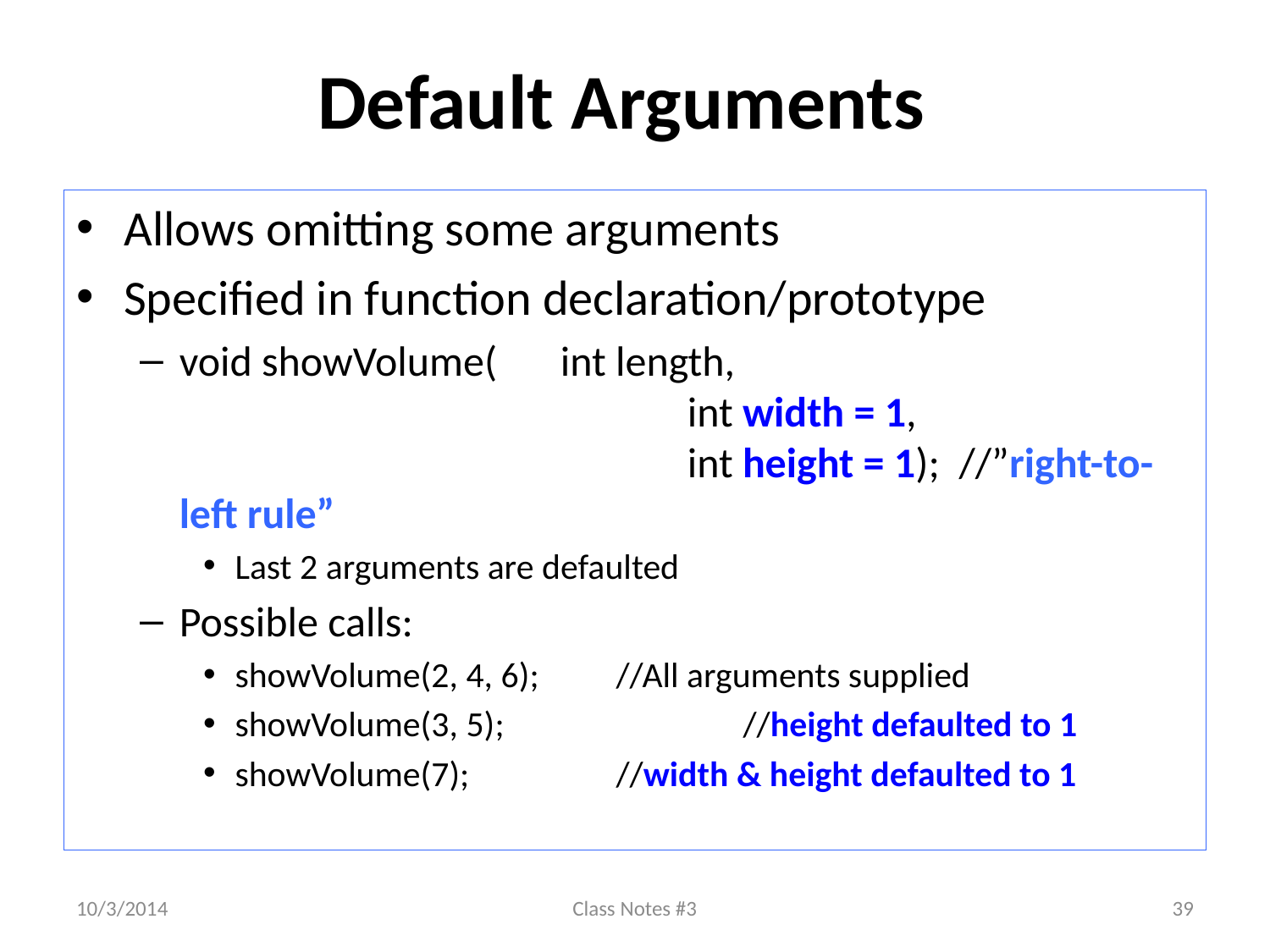

# Default Arguments
Allows omitting some arguments
Specified in function declaration/prototype
void showVolume(	int length,
				int width = 1,
				int height = 1);  //”right-to-left rule”
Last 2 arguments are defaulted
Possible calls:
showVolume(2, 4, 6); 	//All arguments supplied
showVolume(3, 5); 		//height defaulted to 1
showVolume(7); 		//width & height defaulted to 1
10/3/2014
Class Notes #3
39